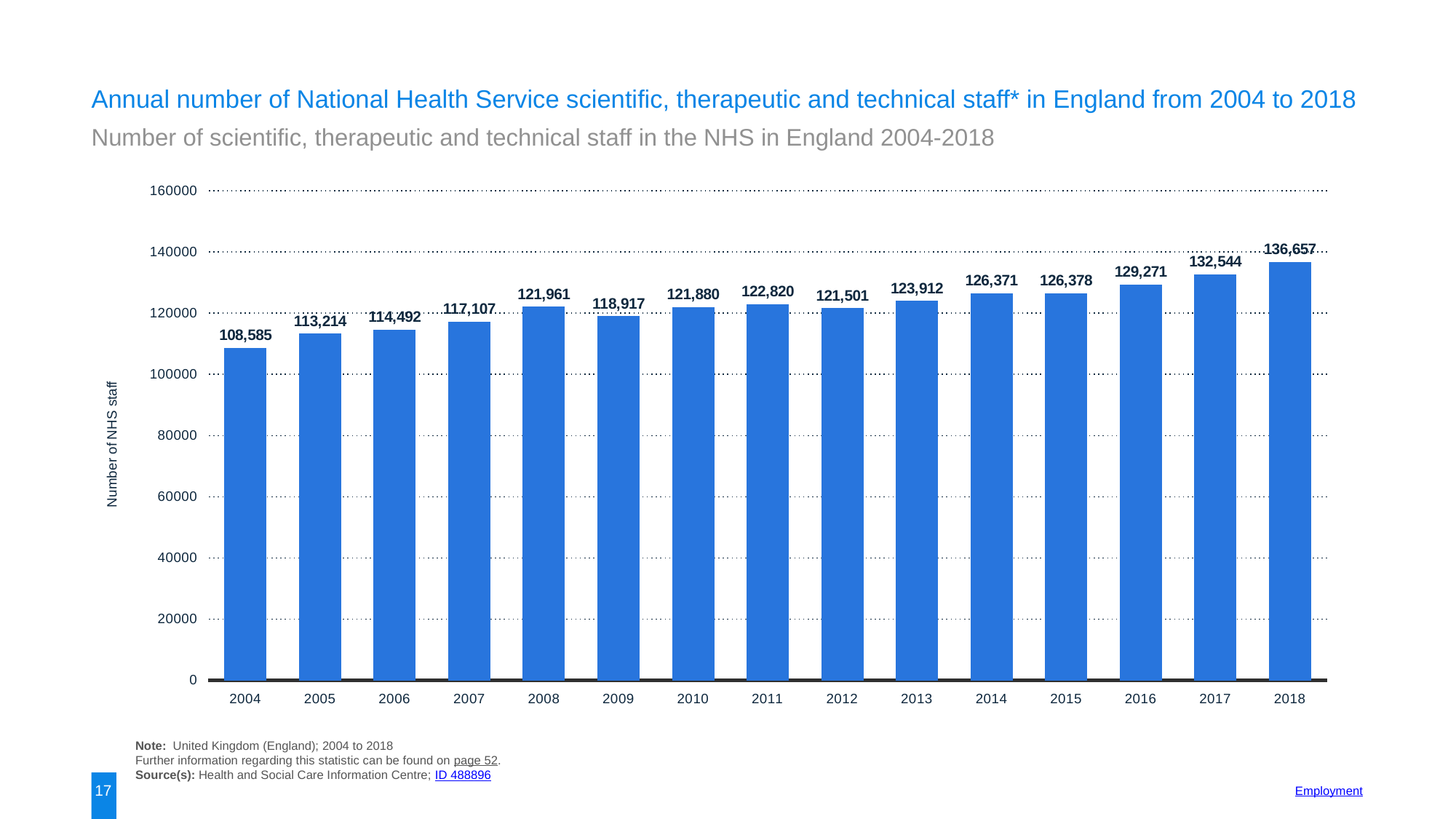

Annual number of National Health Service scientific, therapeutic and technical staff* in England from 2004 to 2018
Number of scientific, therapeutic and technical staff in the NHS in England 2004-2018

### Chart:

| Category | data |
|---|---|
| 2004 | 108585.0 |
| 2005 | 113214.0 |
| 2006 | 114492.0 |
| 2007 | 117107.0 |
| 2008 | 121961.0 |
| 2009 | 118917.0 |
| 2010 | 121880.0 |
| 2011 | 122820.0 |
| 2012 | 121501.0 |
| 2013 | 123912.0 |
| 2014 | 126371.0 |
| 2015 | 126378.0 |
| 2016 | 129271.0 |
| 2017 | 132544.0 |
| 2018 | 136657.0 |
Note:  United Kingdom (England); 2004 to 2018
Further information regarding this statistic can be found on page 52.
Source(s): Health and Social Care Information Centre; ID 488896

17
Employment